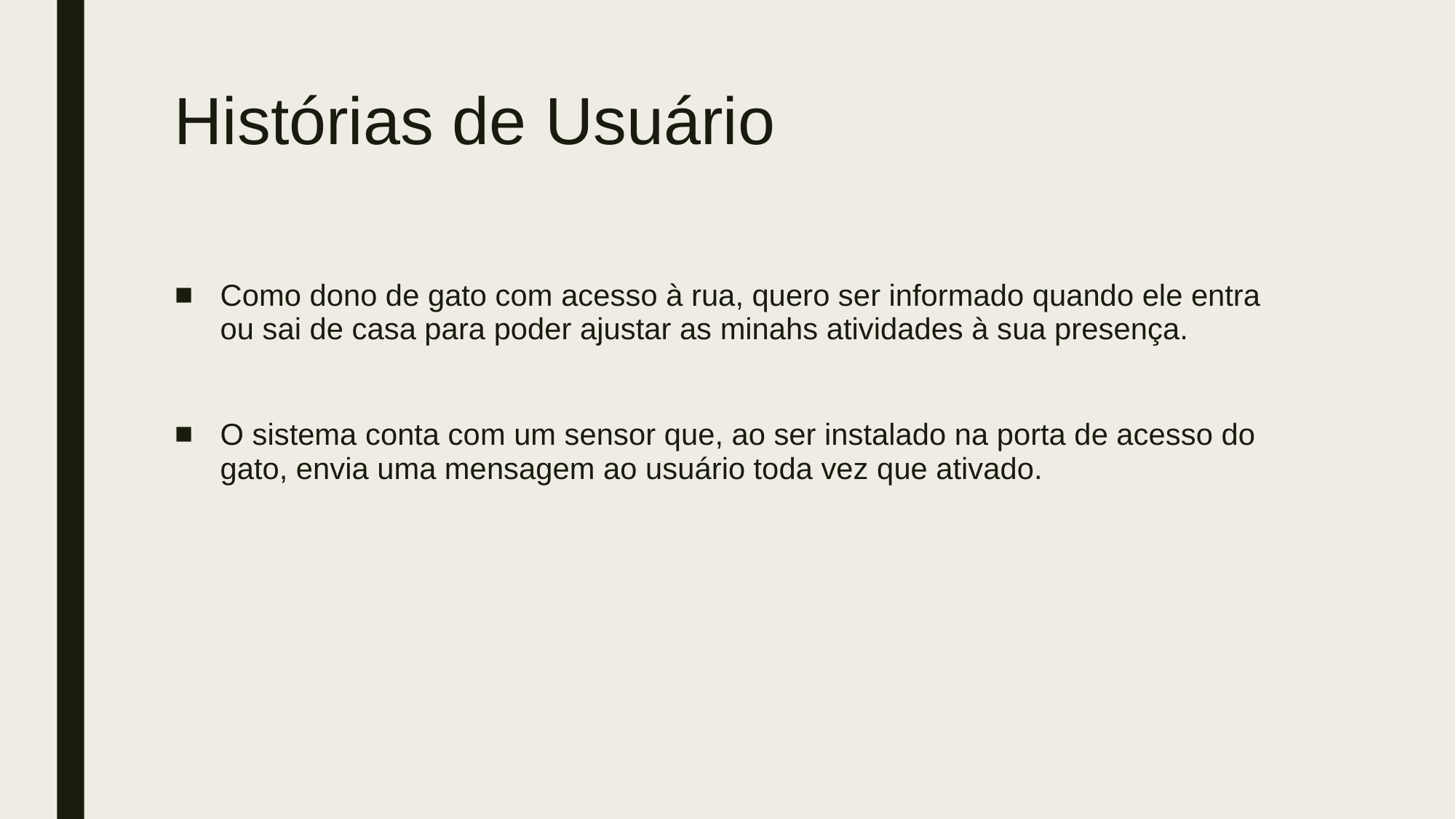

Histórias de Usuário
Como dono de gato com acesso à rua, quero ser informado quando ele entra ou sai de casa para poder ajustar as minahs atividades à sua presença.

O sistema conta com um sensor que, ao ser instalado na porta de acesso do gato, envia uma mensagem ao usuário toda vez que ativado.